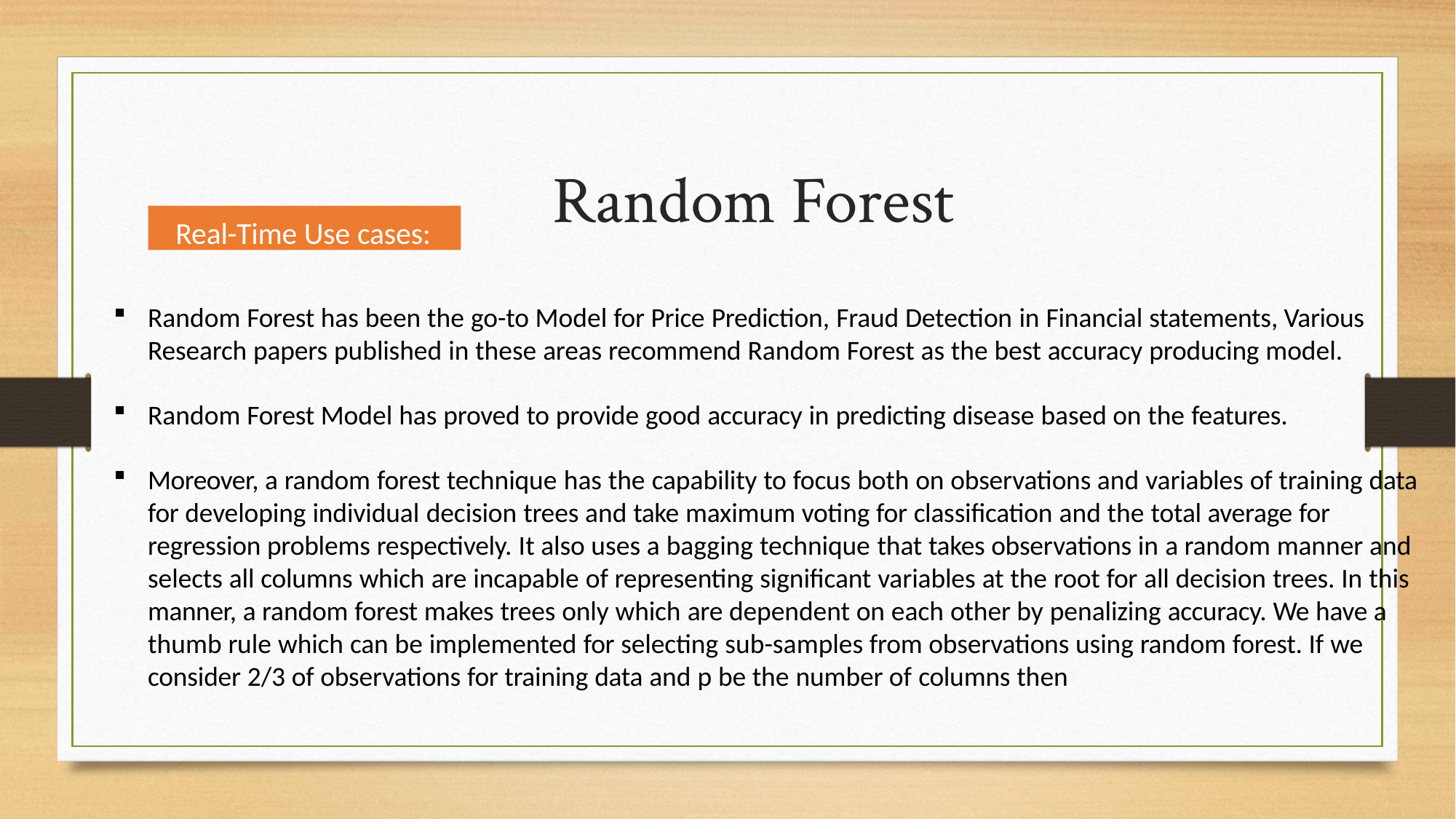

# Random Forest
Real-Time Use cases:
Random Forest has been the go-to Model for Price Prediction, Fraud Detection in Financial statements, Various  Research papers published in these areas recommend Random Forest as the best accuracy producing model.

Random Forest Model has proved to provide good accuracy in predicting disease based on the features.

Moreover, a random forest technique has the capability to focus both on observations and variables of training data  for developing individual decision trees and take maximum voting for classification and the total average for  regression problems respectively. It also uses a bagging technique that takes observations in a random manner and  selects all columns which are incapable of representing significant variables at the root for all decision trees. In this  manner, a random forest makes trees only which are dependent on each other by penalizing accuracy. We have a  thumb rule which can be implemented for selecting sub-samples from observations using random forest. If we  consider 2/3 of observations for training data and p be the number of columns then